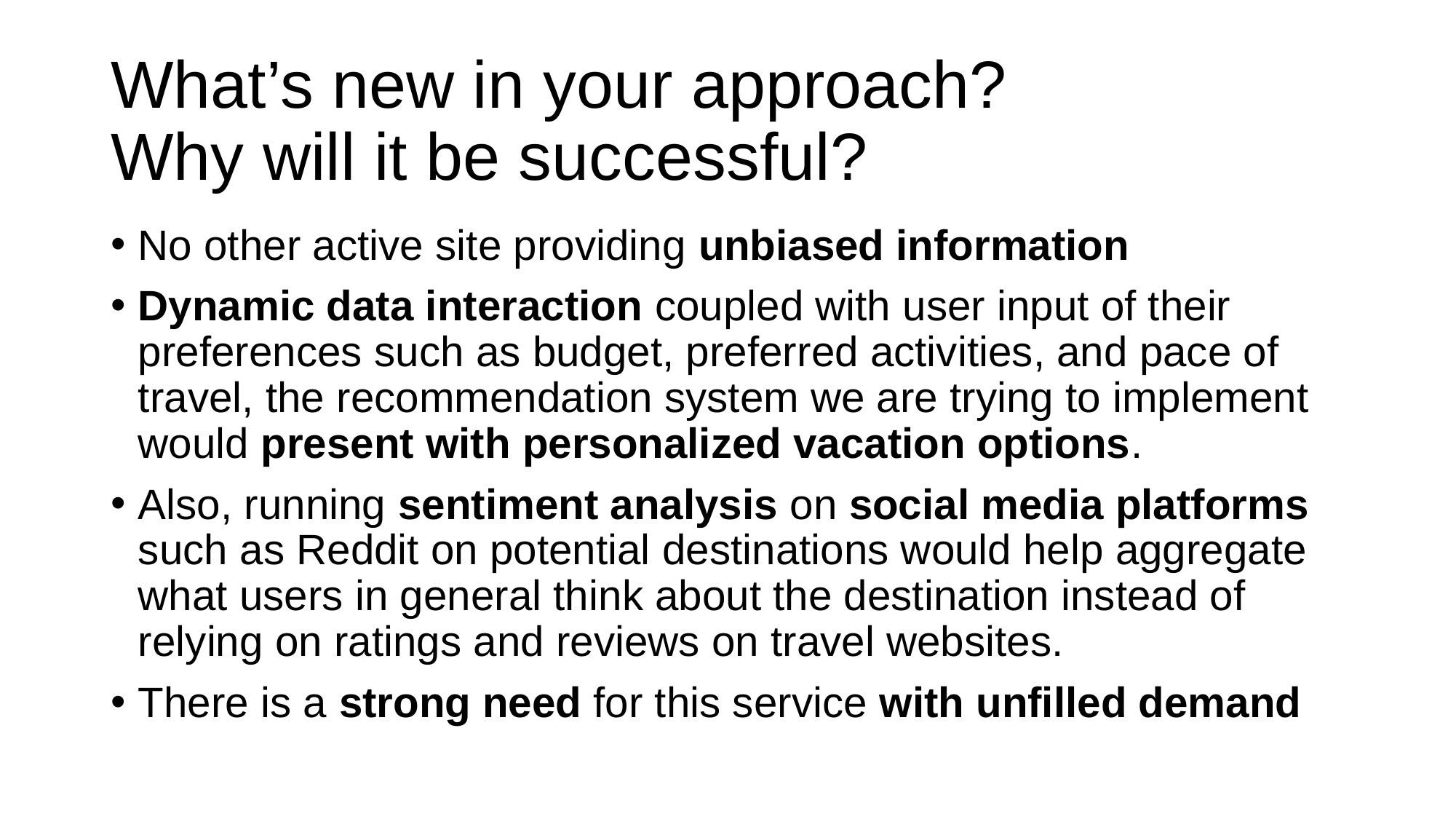

# What’s new in your approach? Why will it be successful?
No other active site providing unbiased information
Dynamic data interaction coupled with user input of their preferences such as budget, preferred activities, and pace of travel, the recommendation system we are trying to implement would present with personalized vacation options.
Also, running sentiment analysis on social media platforms such as Reddit on potential destinations would help aggregate what users in general think about the destination instead of relying on ratings and reviews on travel websites.
There is a strong need for this service with unfilled demand